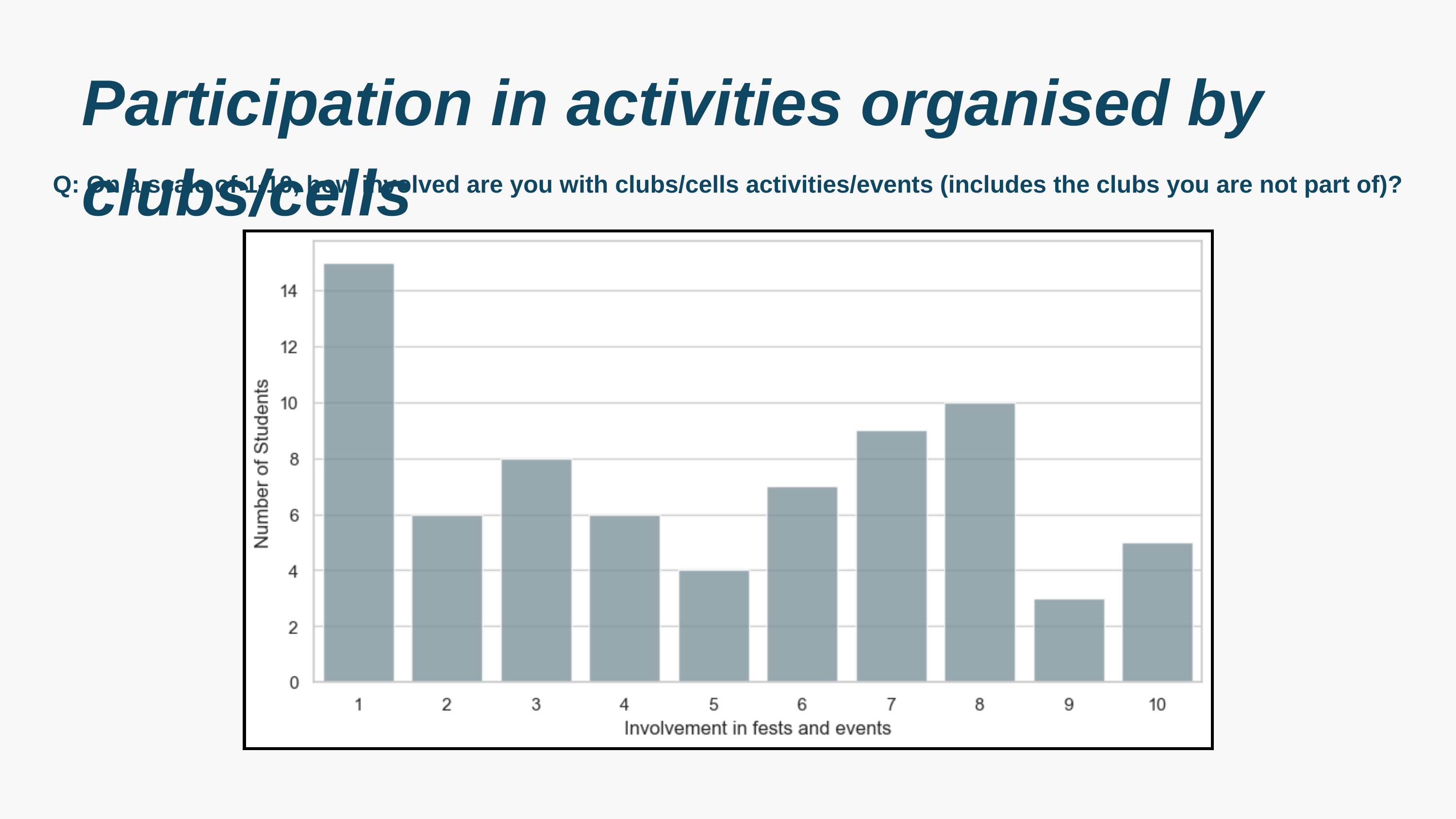

Participation in activities organised by clubs/cells
Q: On a scale of 1-10, how involved are you with clubs/cells activities/events (includes the clubs you are not part of)?